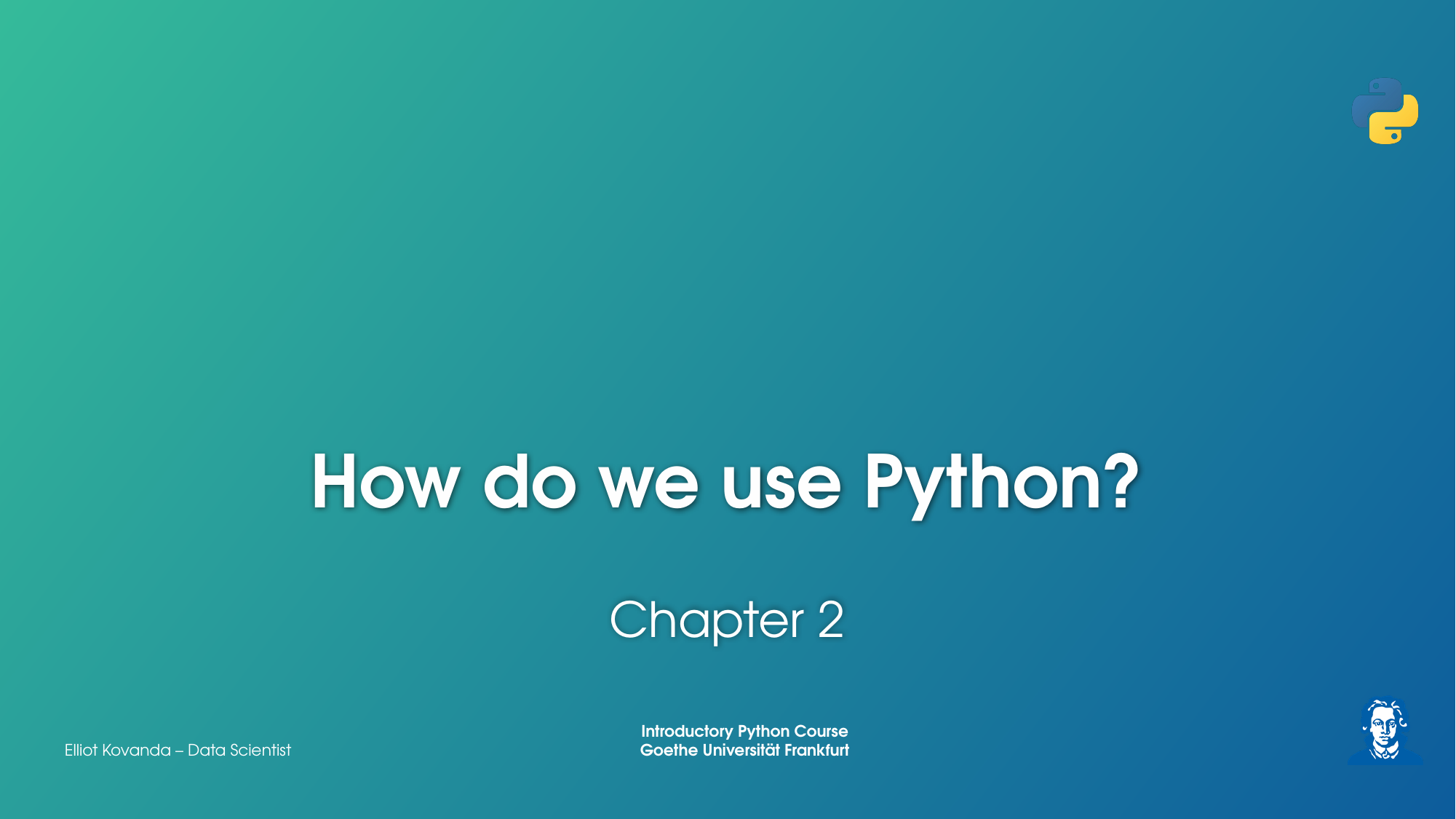

# How do we use Python?
Chapter 2
Elliot Kovanda – Data Scientist